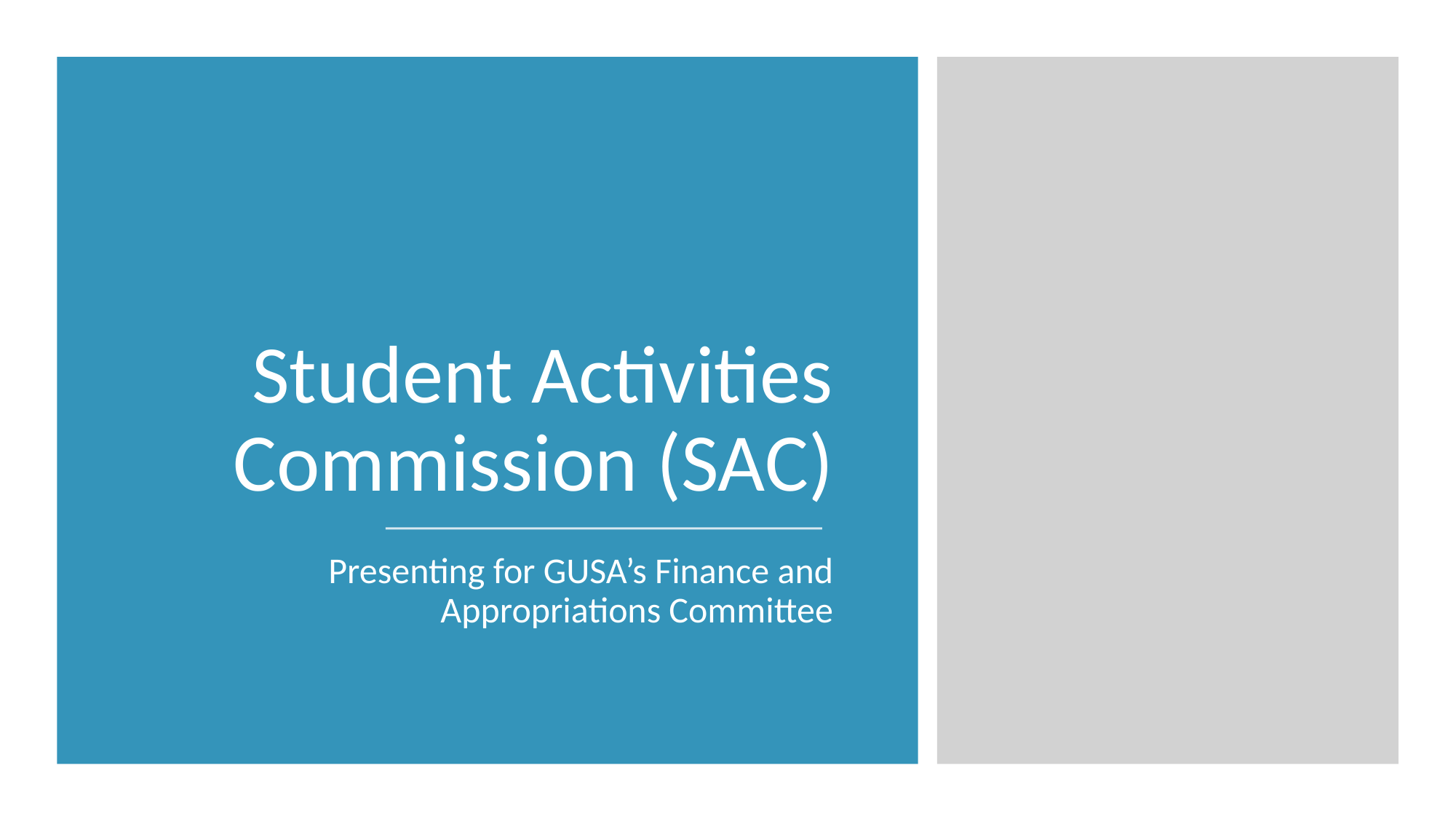

# Student Activities Commission (SAC)
Presenting for GUSA’s Finance and Appropriations Committee